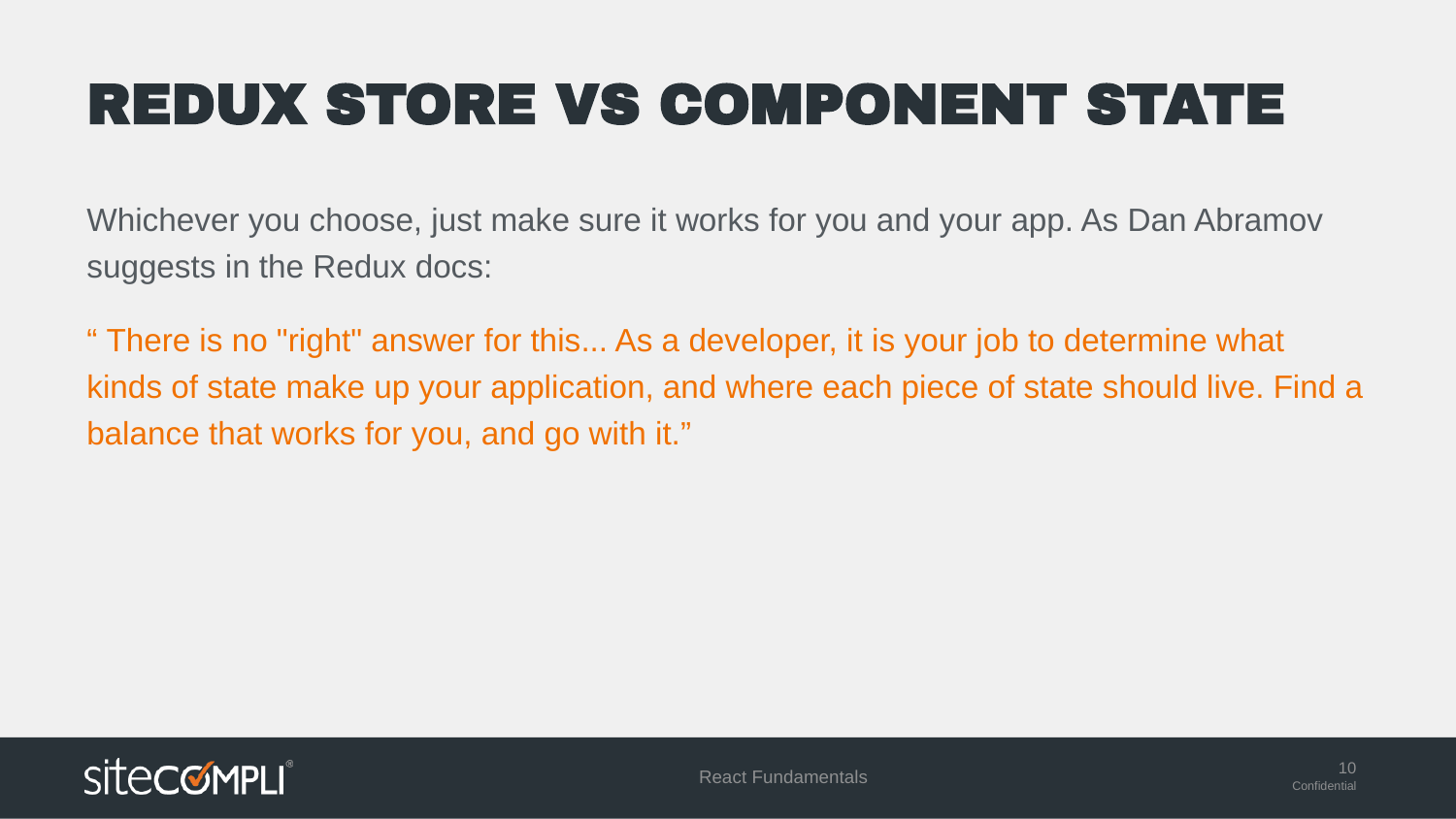

# Redux store vs component state
Whichever you choose, just make sure it works for you and your app. As Dan Abramov suggests in the Redux docs:
“ There is no "right" answer for this... As a developer, it is your job to determine what kinds of state make up your application, and where each piece of state should live. Find a balance that works for you, and go with it.”
React Fundamentals
10